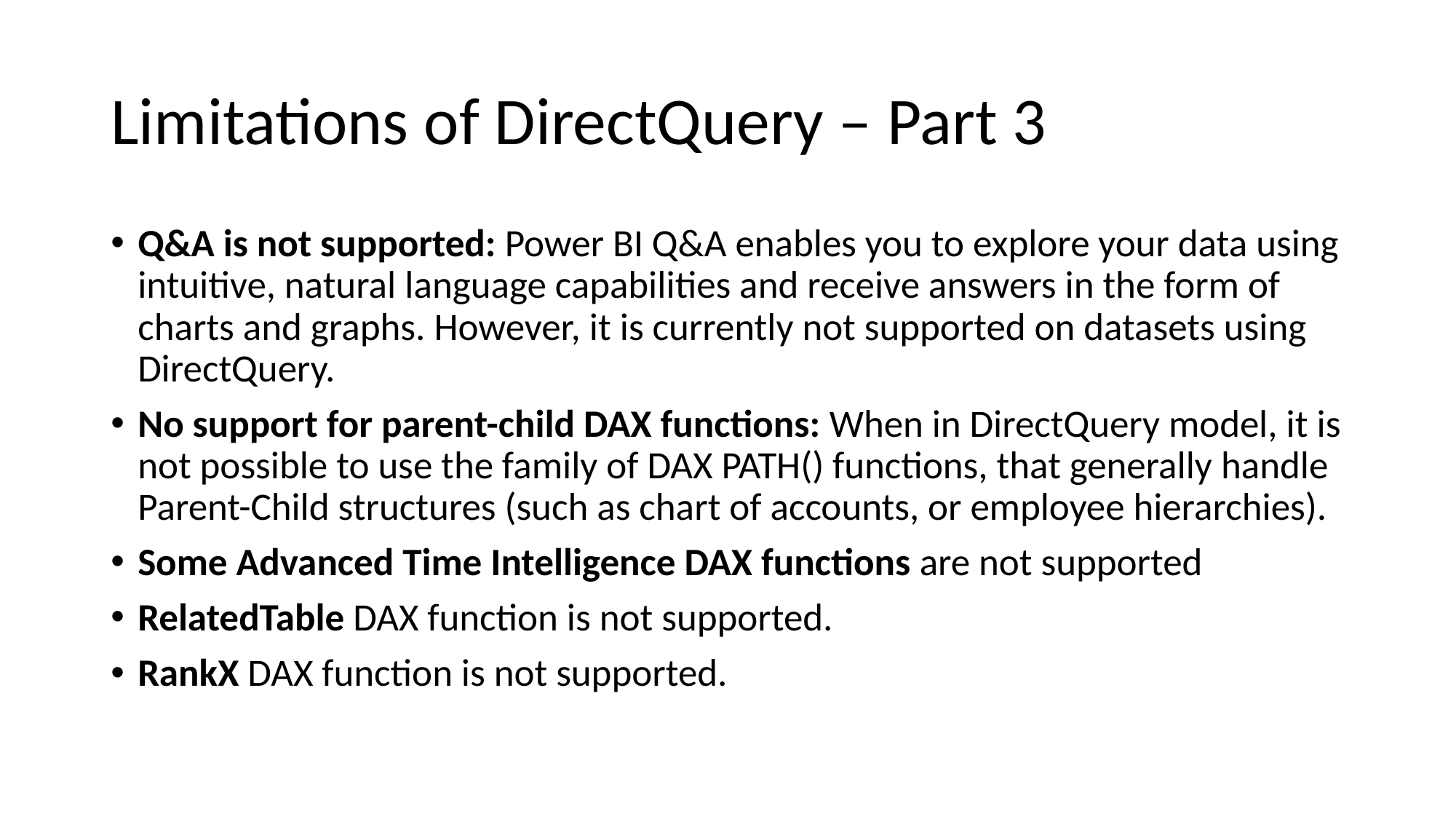

# Limitations of DirectQuery – Part 3
Q&A is not supported: Power BI Q&A enables you to explore your data using intuitive, natural language capabilities and receive answers in the form of charts and graphs. However, it is currently not supported on datasets using DirectQuery.
No support for parent-child DAX functions: When in DirectQuery model, it is not possible to use the family of DAX PATH() functions, that generally handle Parent-Child structures (such as chart of accounts, or employee hierarchies).
Some Advanced Time Intelligence DAX functions are not supported
RelatedTable DAX function is not supported.
RankX DAX function is not supported.